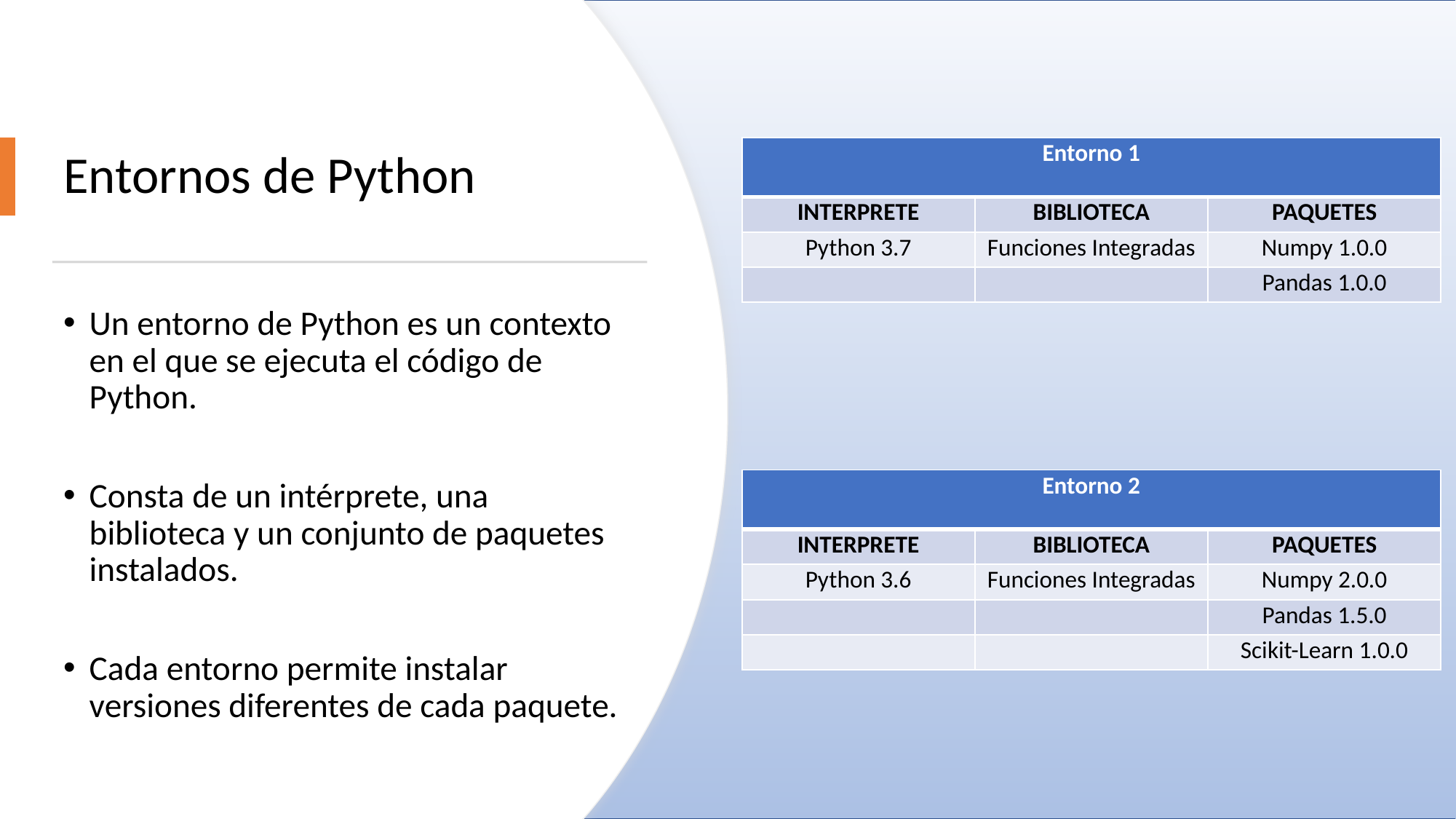

# Entornos de Python

| Entorno 1 |  |  |
| --- | --- | --- |
| INTERPRETE | BIBLIOTECA | PAQUETES |
| Python 3.7 | Funciones Integradas | Numpy 1.0.0 |
|  |  | Pandas 1.0.0 |

Un entorno de Python es un contexto en el que se ejecuta el código de Python.

Consta de un intérprete, una biblioteca y un conjunto de paquetes instalados.

Cada entorno permite instalar versiones diferentes de cada paquete.
| Entorno 2 |  |  |
| --- | --- | --- |
| INTERPRETE | BIBLIOTECA | PAQUETES |
| Python 3.6 | Funciones Integradas | Numpy 2.0.0 |
|  |  | Pandas 1.5.0 |
|  |  | Scikit-Learn 1.0.0 |